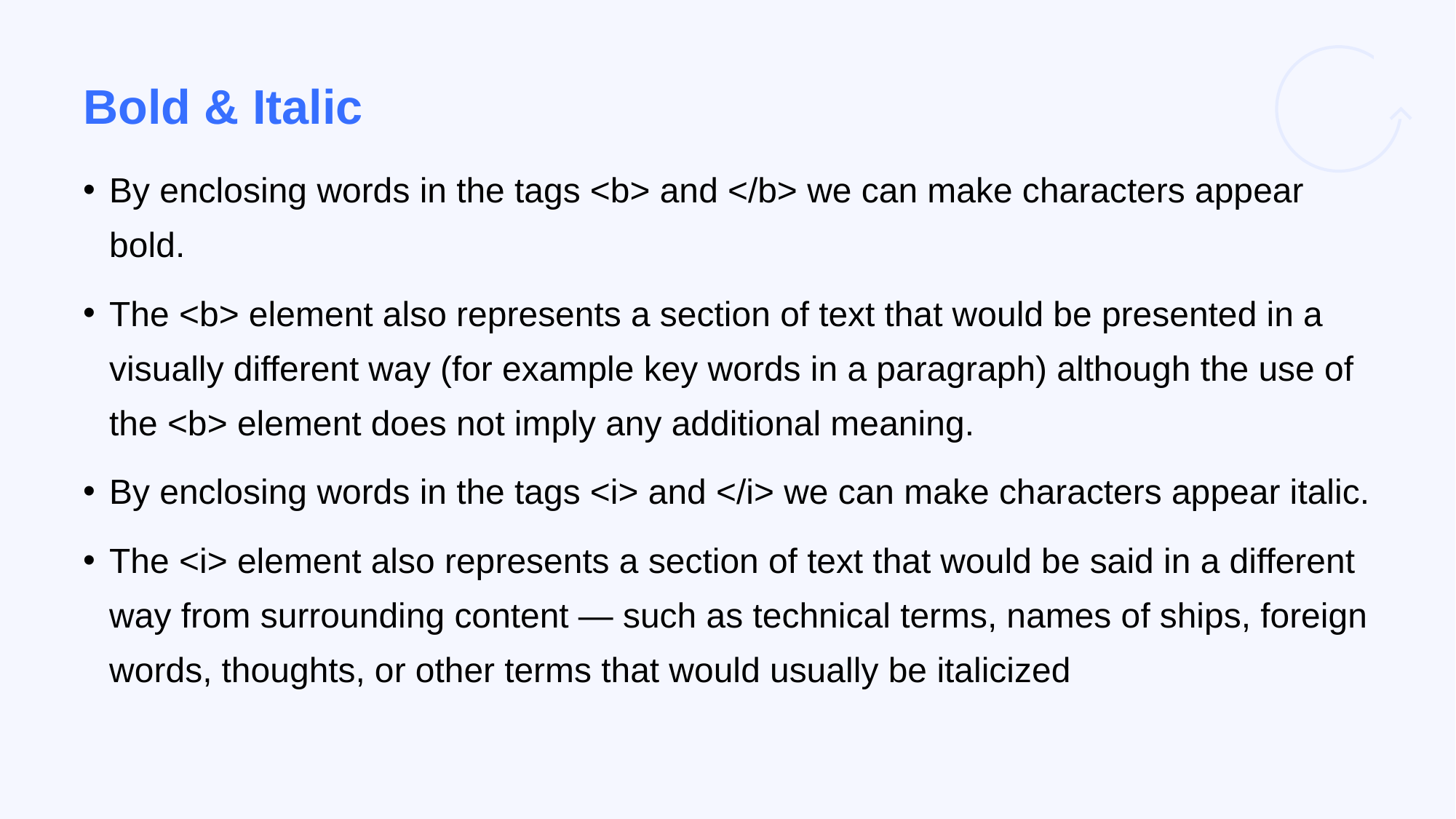

# Bold & Italic
By enclosing words in the tags <b> and </b> we can make characters appear bold.
The <b> element also represents a section of text that would be presented in a visually different way (for example key words in a paragraph) although the use of the <b> element does not imply any additional meaning.
By enclosing words in the tags <i> and </i> we can make characters appear italic.
The <i> element also represents a section of text that would be said in a different way from surrounding content — such as technical terms, names of ships, foreign words, thoughts, or other terms that would usually be italicized